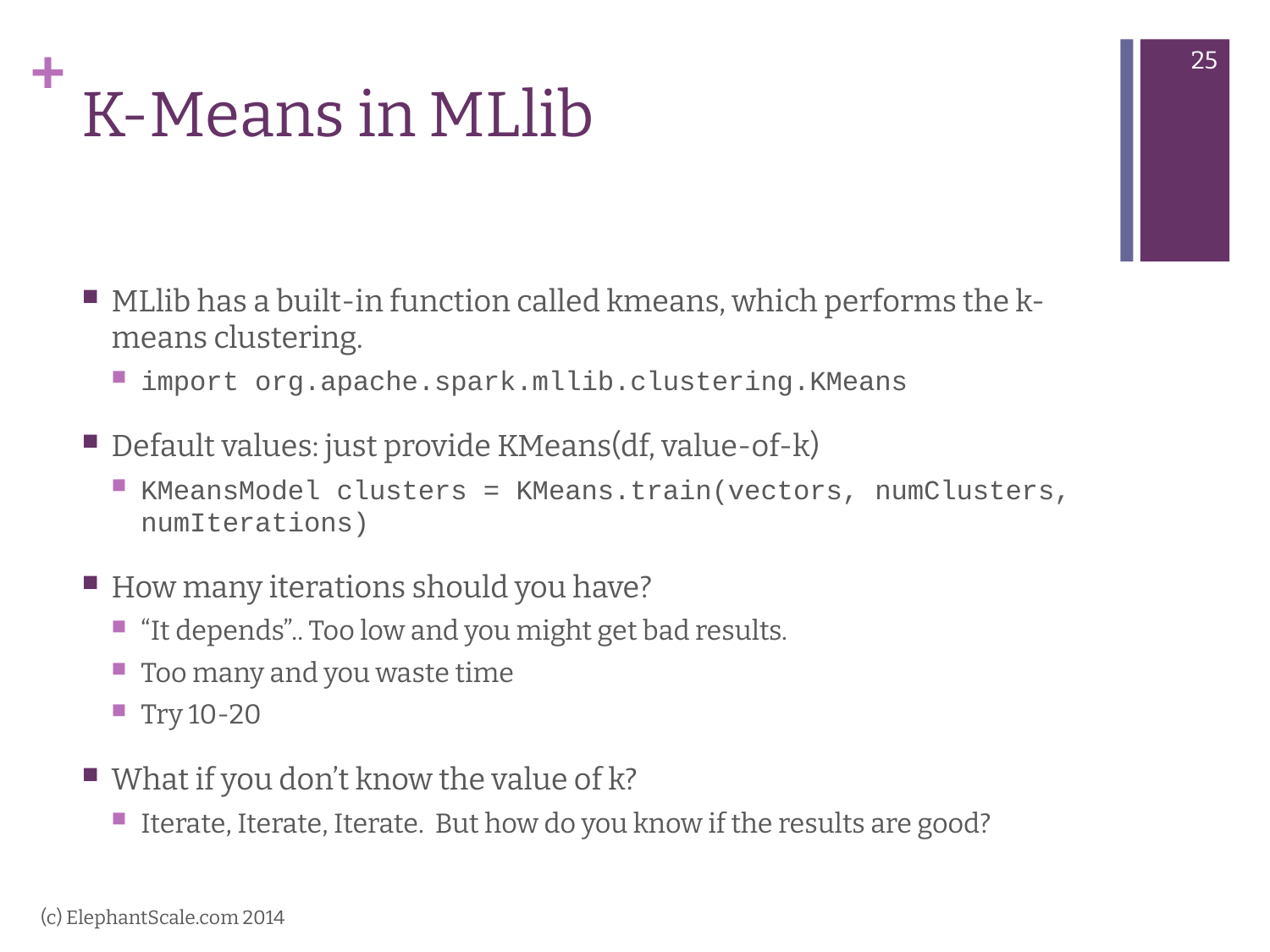

25
# K-Means in MLlib
MLlib has a built-in function called kmeans, which performs the k-means clustering.
import org.apache.spark.mllib.clustering.KMeans
Default values: just provide KMeans(df, value-of-k)
KMeansModel clusters = KMeans.train(vectors, numClusters, numIterations)
How many iterations should you have?
“It depends”.. Too low and you might get bad results.
Too many and you waste time
Try 10-20
What if you don’t know the value of k?
Iterate, Iterate, Iterate.  But how do you know if the results are good?

(c) ElephantScale.com 2014